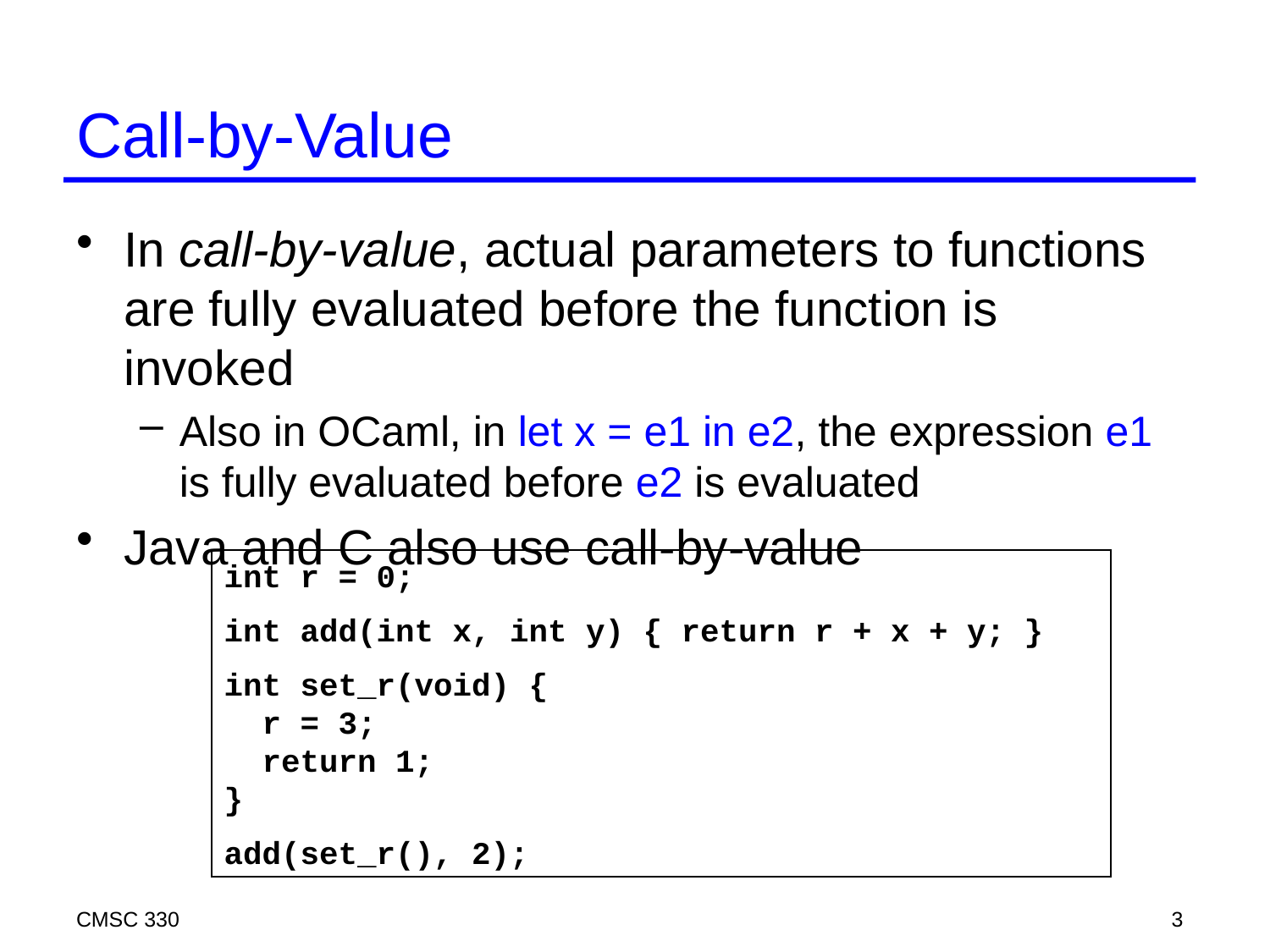

# Call-by-Value
In call-by-value, actual parameters to functions are fully evaluated before the function is invoked
Also in OCaml, in let x = e1 in e2, the expression e1 is fully evaluated before e2 is evaluated
Java and C also use call-by-value
int r = 0;
int add(int x, int y) { return r + x + y; }
int set_r(void) {
  r = 3;
  return 1;
}
add(set_r(), 2);
CMSC 330
3